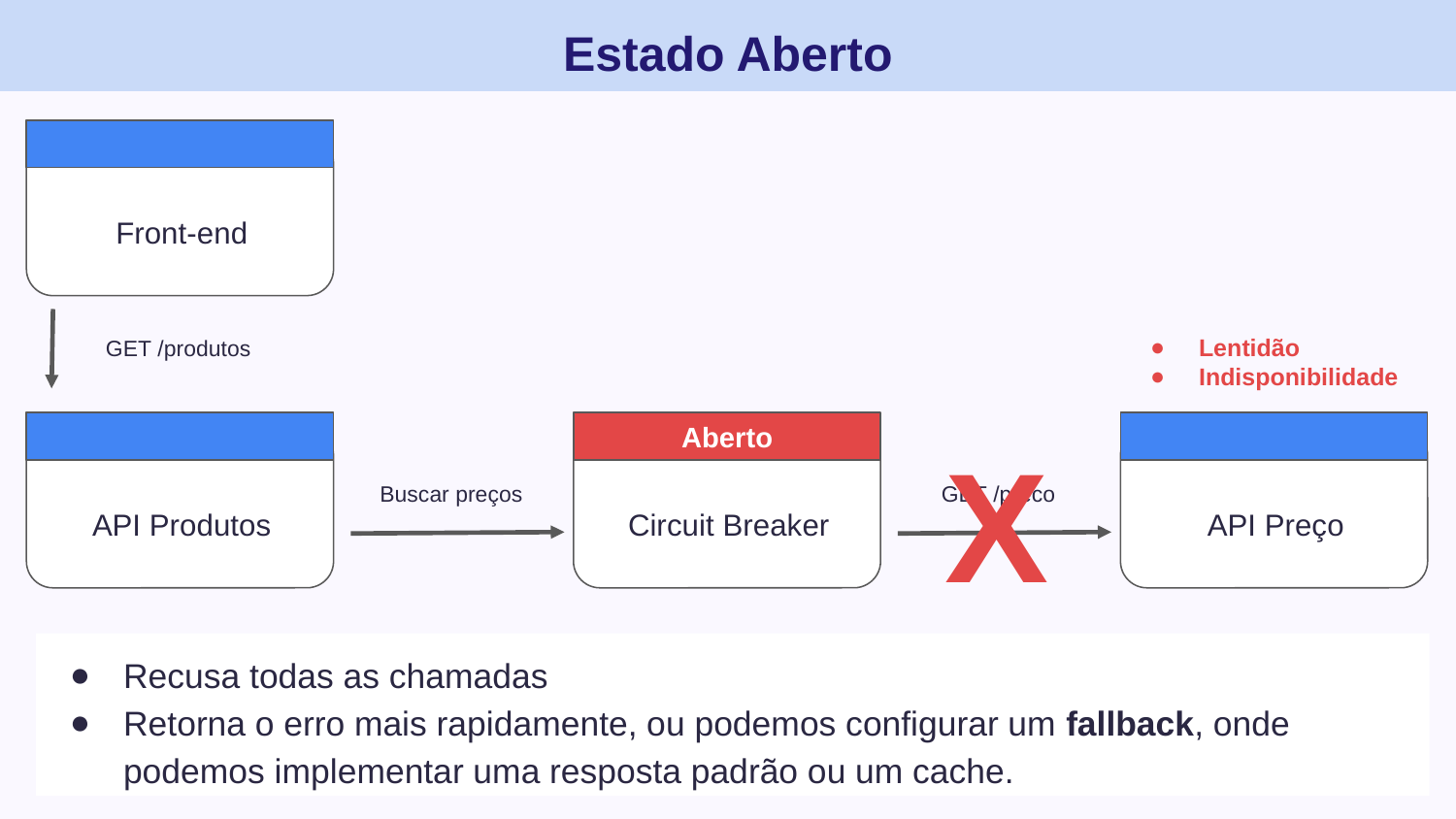

# Estado Aberto

Front-end
GET /produtos
Lentidão
Indisponibilidade

API Produtos
Aberto

Circuit Breaker
X

API Preço
Buscar preços
GET /preco
Recusa todas as chamadas
Retorna o erro mais rapidamente, ou podemos configurar um fallback, onde podemos implementar uma resposta padrão ou um cache.